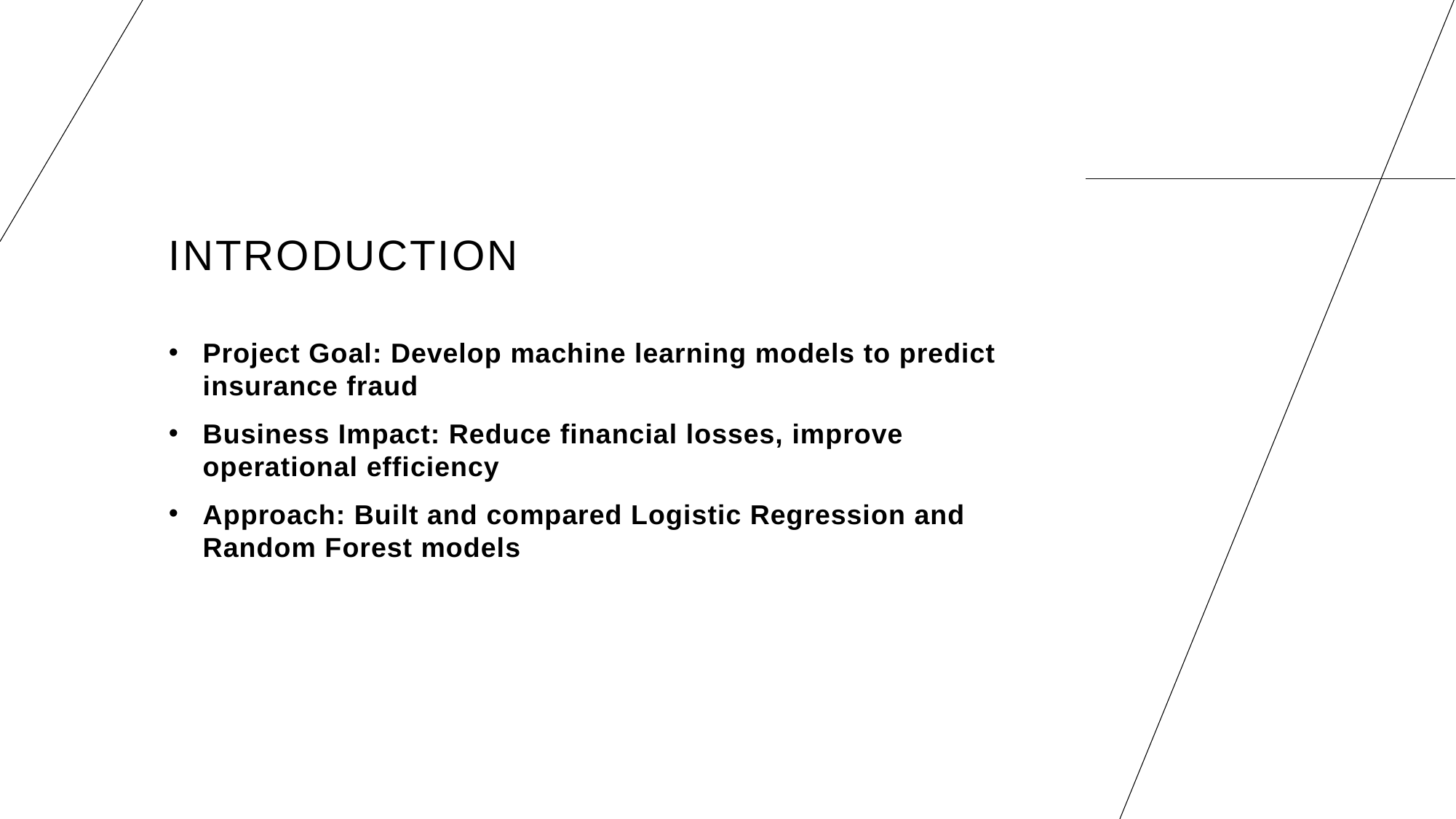

# introduction
Project Goal: Develop machine learning models to predict insurance fraud
Business Impact: Reduce financial losses, improve operational efficiency
Approach: Built and compared Logistic Regression and Random Forest models